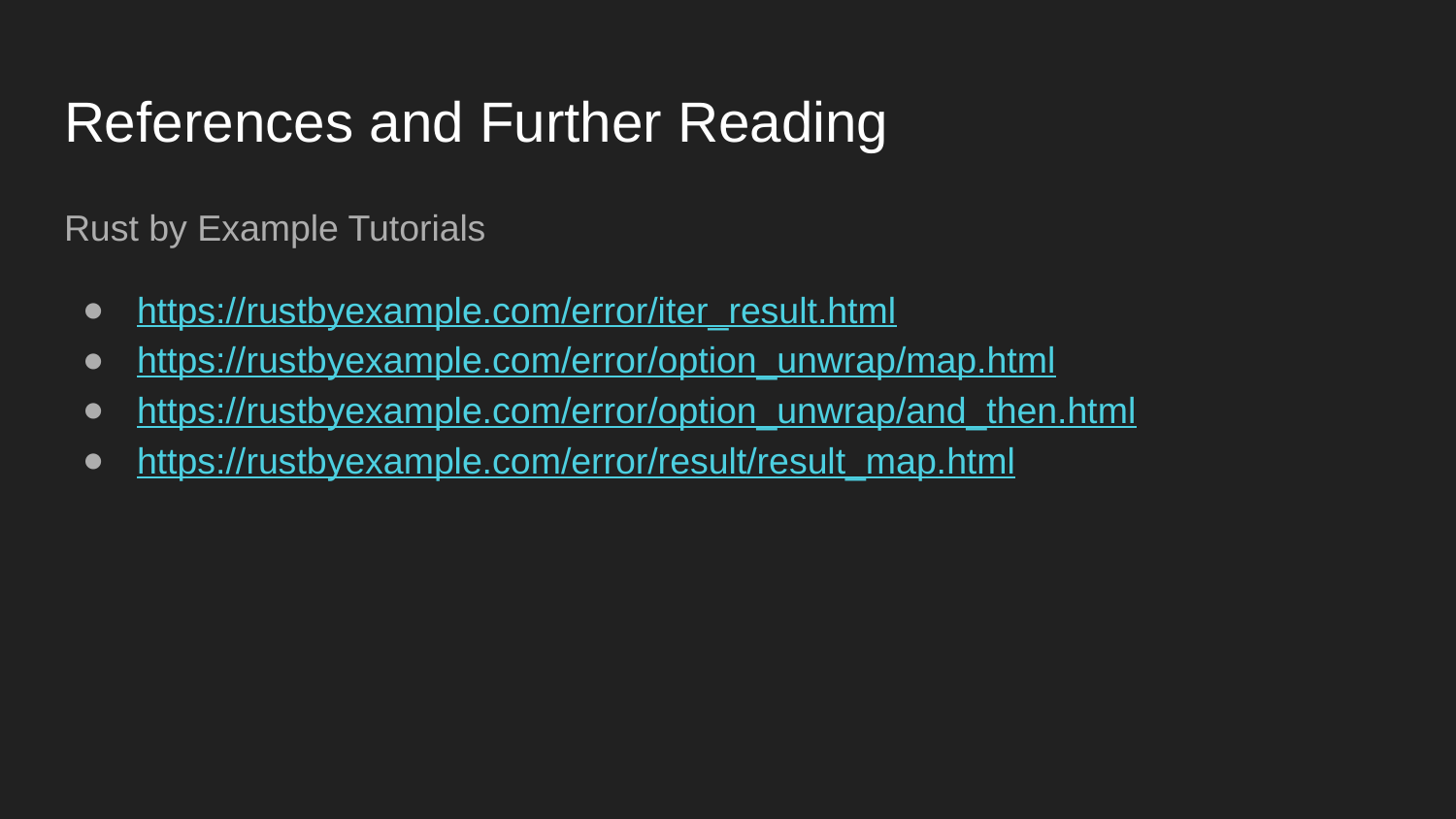

# References and Further Reading
Rust by Example Tutorials
https://rustbyexample.com/error/iter_result.html
https://rustbyexample.com/error/option_unwrap/map.html
https://rustbyexample.com/error/option_unwrap/and_then.html
https://rustbyexample.com/error/result/result_map.html